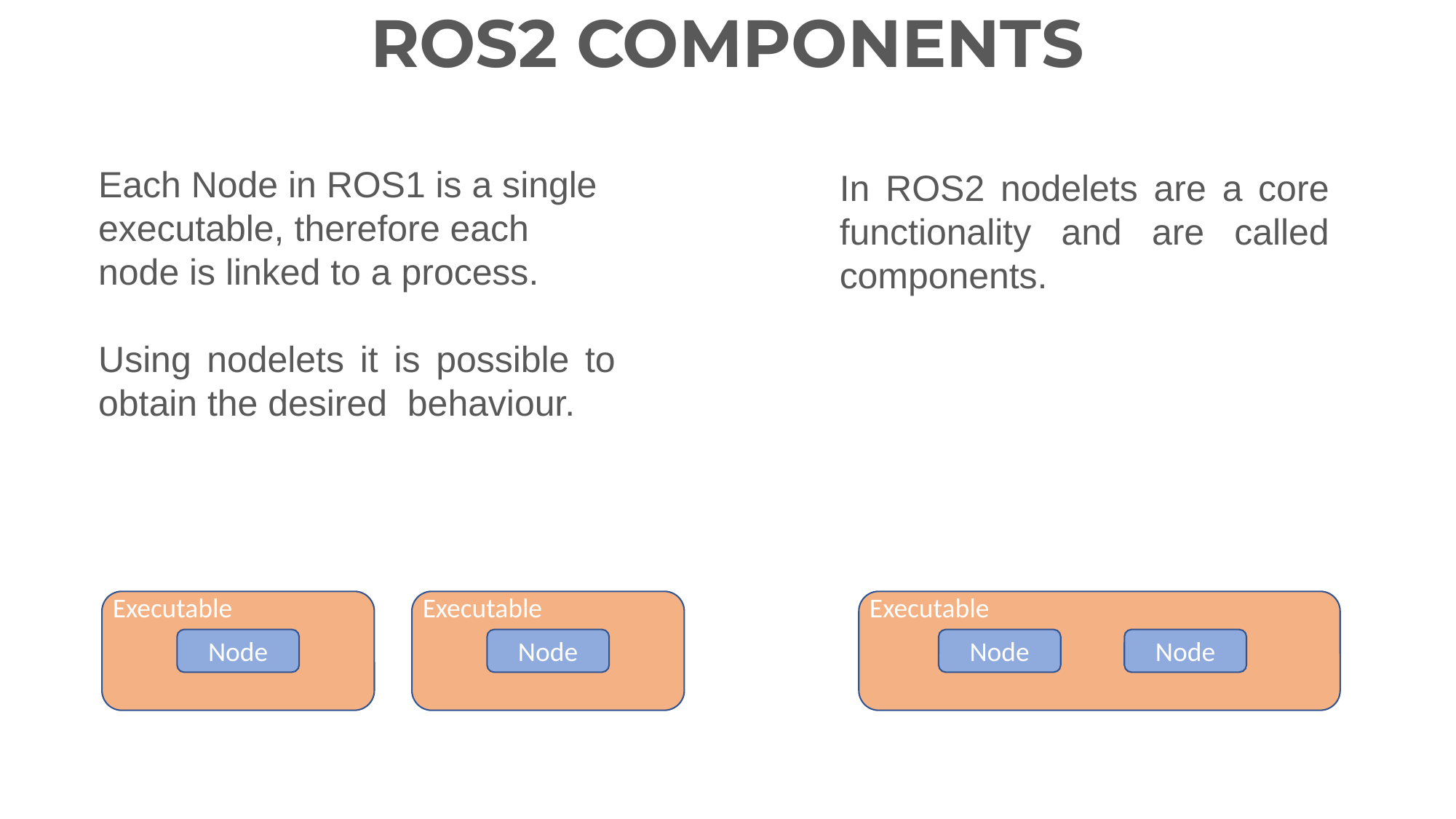

ROS2 COMPONENTS
Each Node in ROS1 is a single executable, therefore each node is linked to a process.

Using nodelets it is possible to obtain the desired  behaviour.
In ROS2 nodelets are a core functionality and are called components.
Executable

Node
Executable

Node
Executable

Node
Node